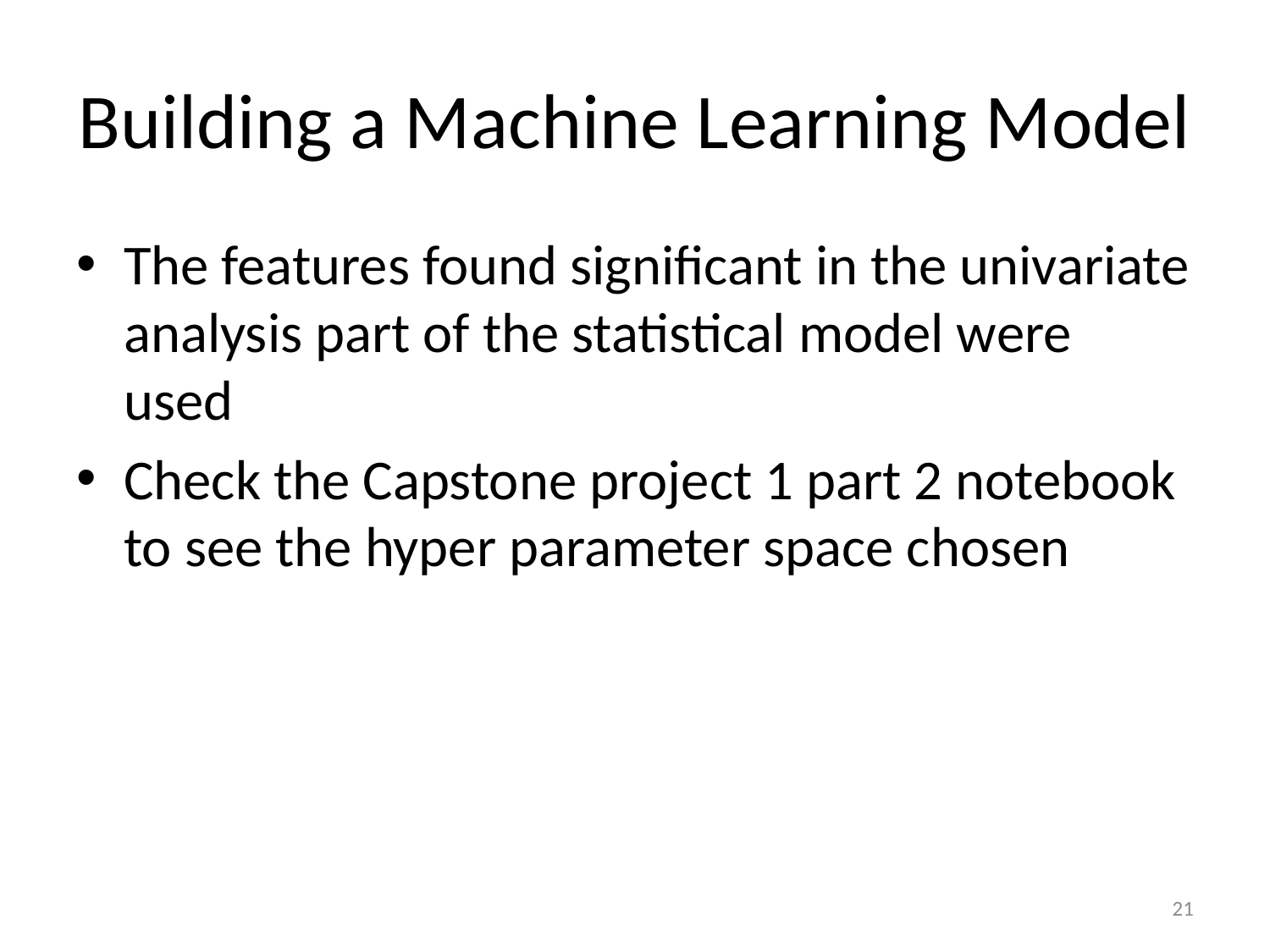

# Building a Machine Learning Model
The features found significant in the univariate analysis part of the statistical model were used
Check the Capstone project 1 part 2 notebook to see the hyper parameter space chosen
21